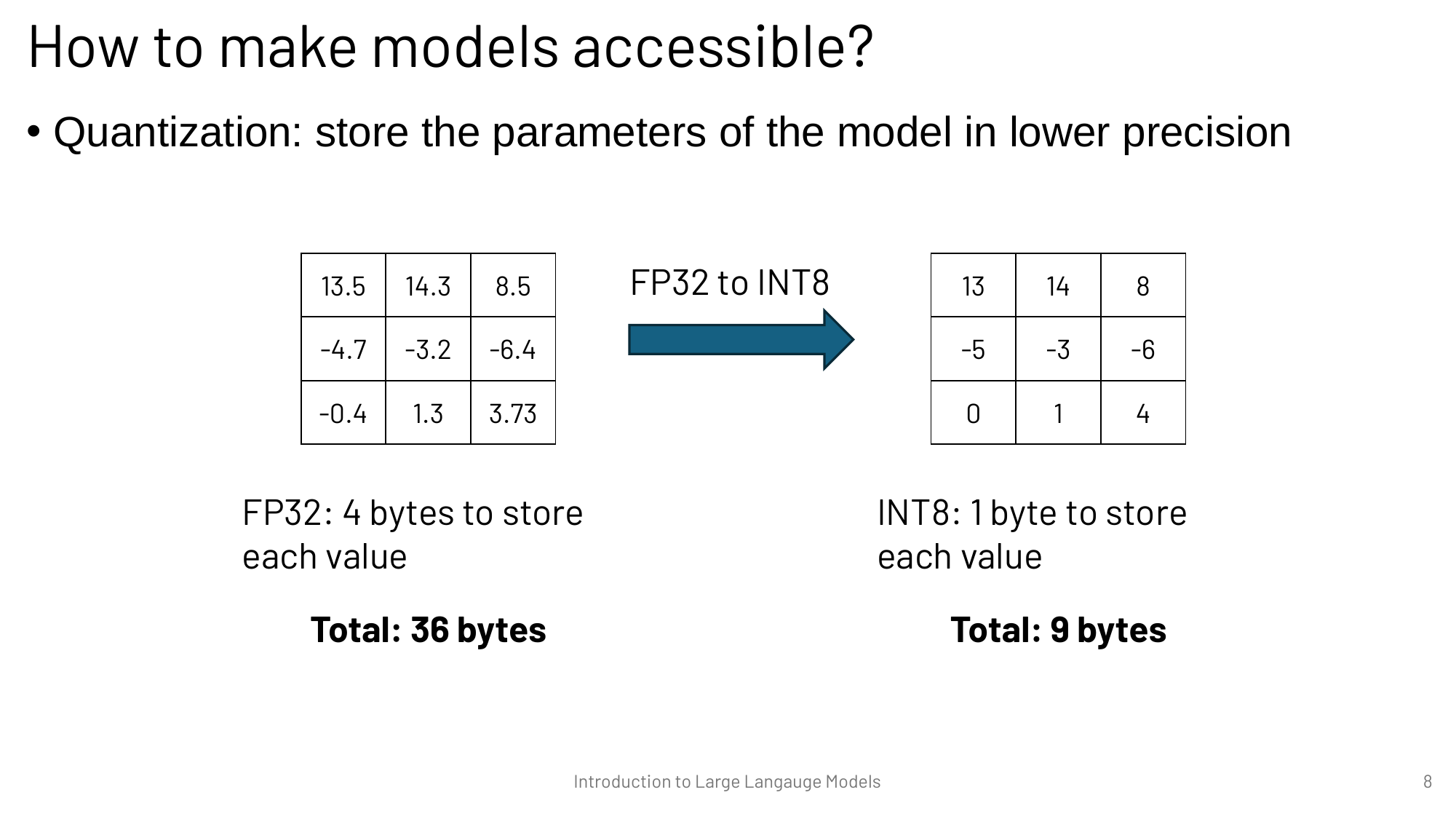

# How to make models accessible?
Quantization: store the parameters of the model in lower precision
| 13.5 | 14.3 | 8.5 |
| --- | --- | --- |
| -4.7 | -3.2 | -6.4 |
| -0.4 | 1.3 | 3.73 |
FP32 to INT8
| 13 | 14 | 8 |
| --- | --- | --- |
| -5 | -3 | -6 |
| 0 | 1 | 4 |

FP32: 4 bytes to store each value
INT8: 1 byte to store each value
Total: 9 bytes
Total: 36 bytes
Introduction to Large Langauge Models
8